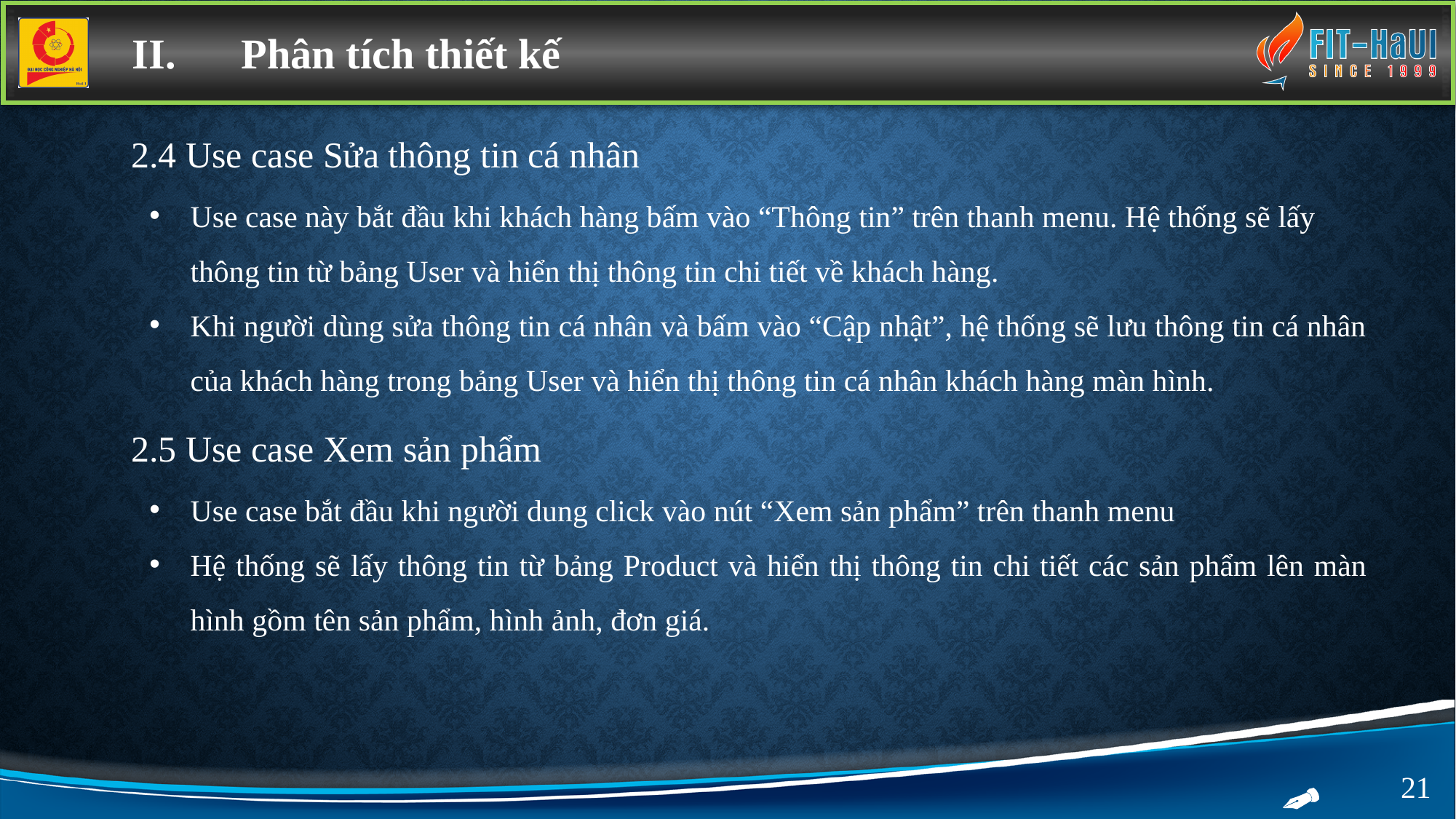

II.	Phân tích thiết kế
2.4 Use case Sửa thông tin cá nhân
Use case này bắt đầu khi khách hàng bấm vào “Thông tin” trên thanh menu. Hệ thống sẽ lấy thông tin từ bảng User và hiển thị thông tin chi tiết về khách hàng.
Khi người dùng sửa thông tin cá nhân và bấm vào “Cập nhật”, hệ thống sẽ lưu thông tin cá nhân của khách hàng trong bảng User và hiển thị thông tin cá nhân khách hàng màn hình.
2.5 Use case Xem sản phẩm
Use case bắt đầu khi người dung click vào nút “Xem sản phẩm” trên thanh menu
Hệ thống sẽ lấy thông tin từ bảng Product và hiển thị thông tin chi tiết các sản phẩm lên màn hình gồm tên sản phẩm, hình ảnh, đơn giá.
21